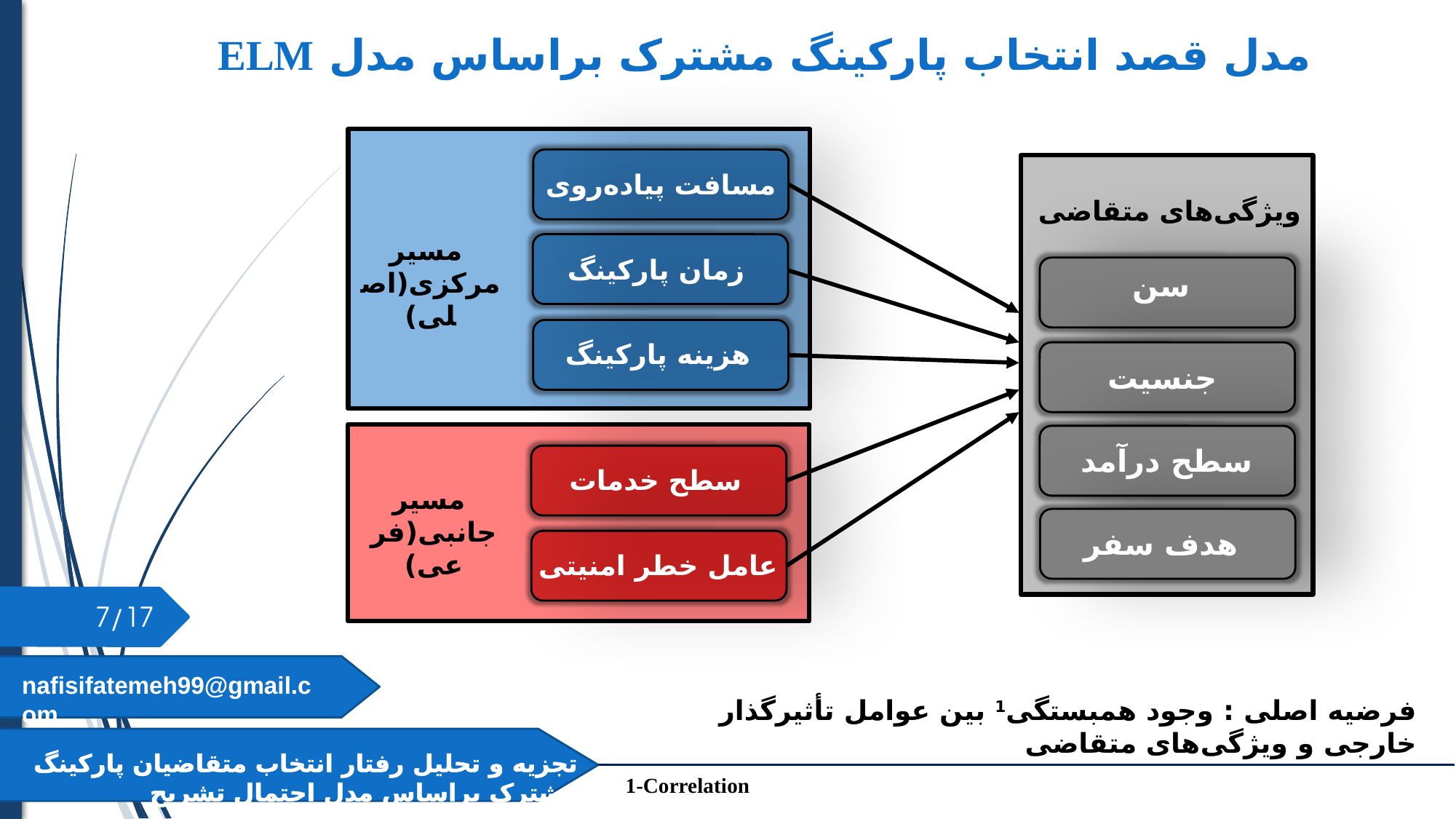

مدل قصد انتخاب پارکینگ مشترک براساس مدل ELM

مسافت پیاده‌روی
ویژگی‌های متقاضی
مسیر
مرکزی(اصلی)
زمان پارکینگ
سن
هزینه پارکینگ
جنسیت
سطح درآمد
سطح خدمات
مسیر
جانبی(فرعی)
هدف سفر
عامل خطر امنیتی
7/17

nafisifatemeh99@gmail.com
فرضیه اصلی : وجود همبستگی1 بین عوامل تأثیرگذار خارجی و ویژگی‌های متقاضی
تجزیه و تحلیل رفتار انتخاب متقاضیان پارکینگ مشترک بر‌اساس‌ مدل احتمال تشریح
1-Correlation